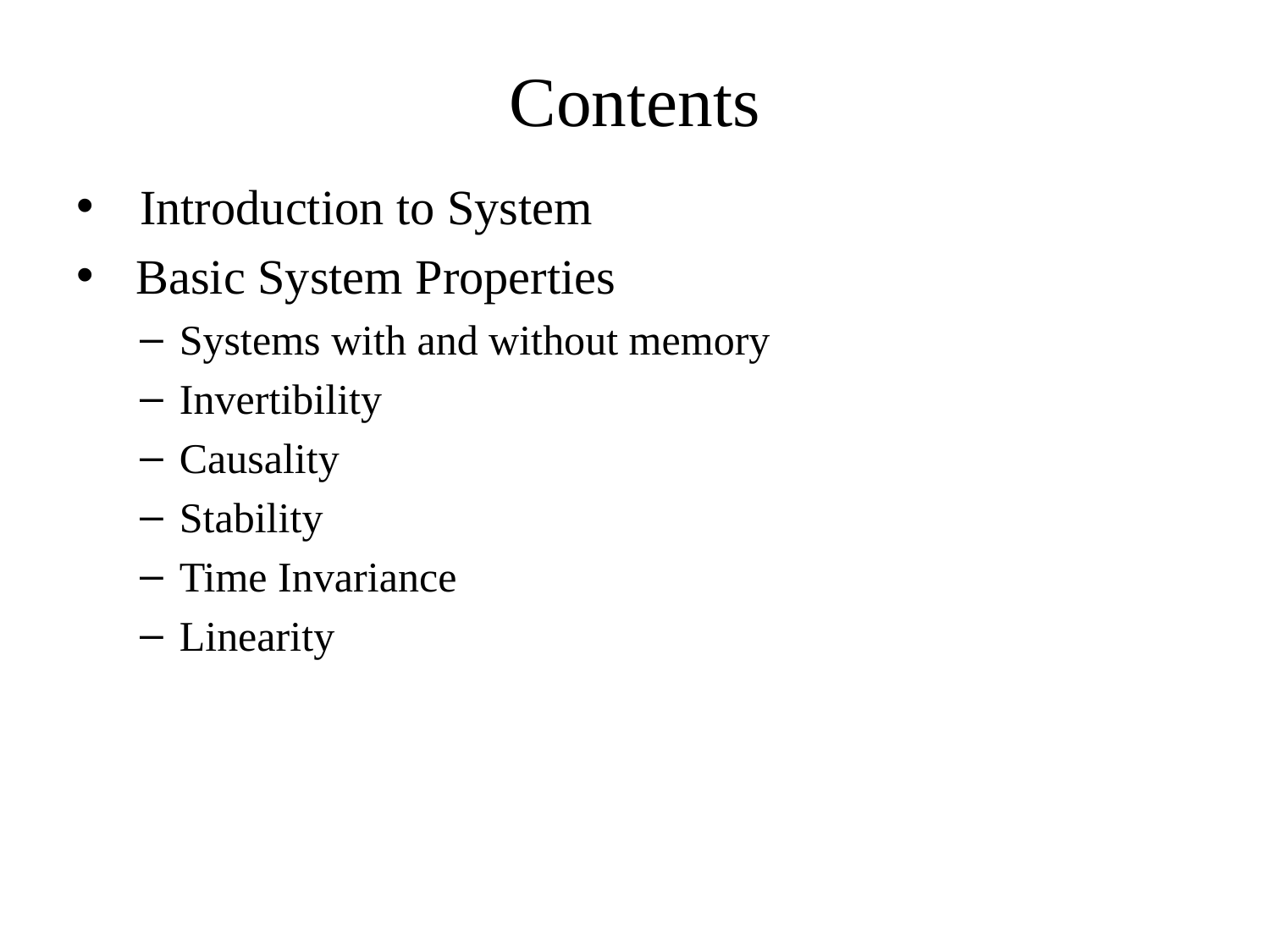

# Contents
Introduction to System
 Basic System Properties
Systems with and without memory
Invertibility
Causality
Stability
Time Invariance
Linearity